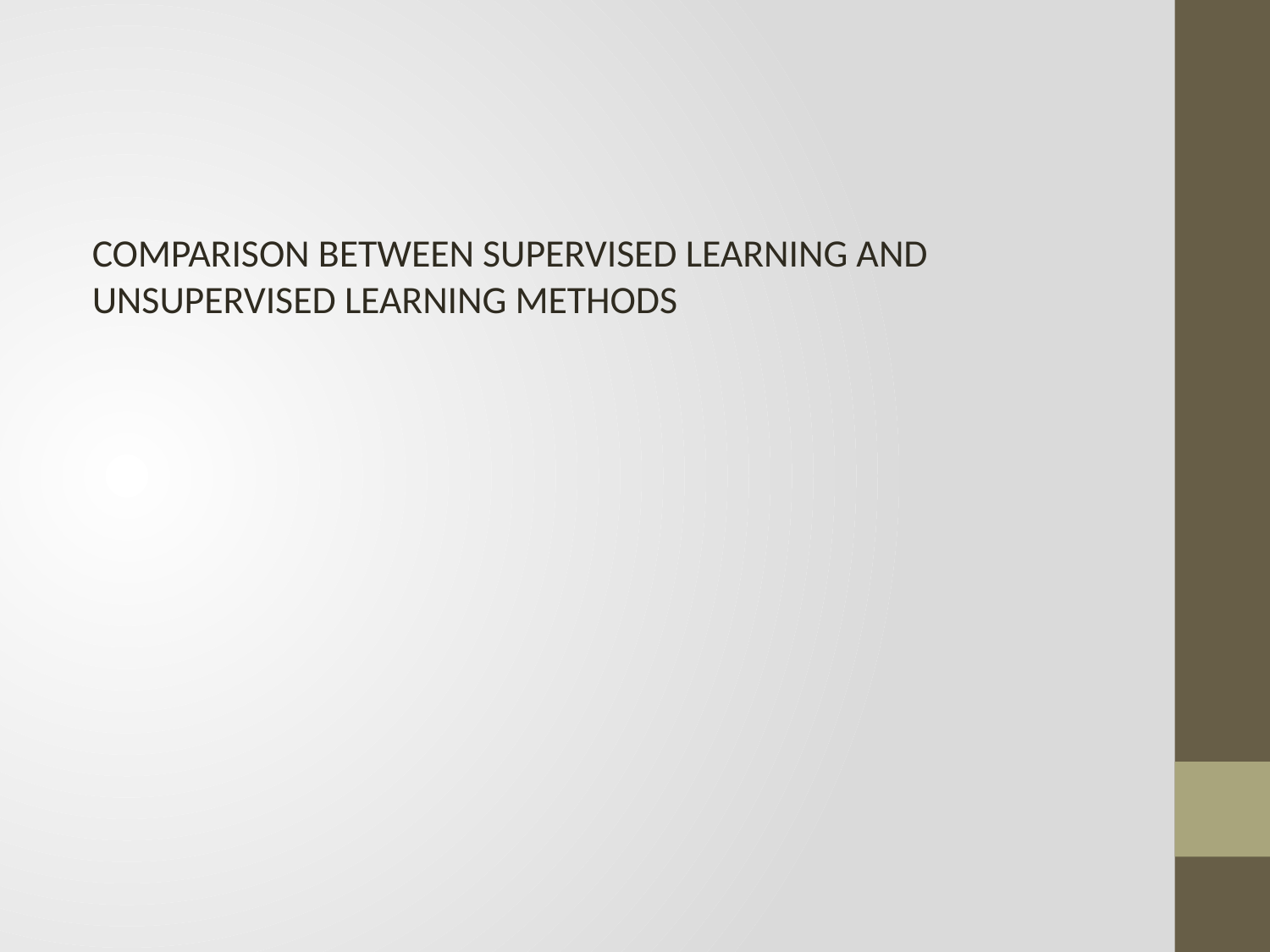

COMPARISON BETWEEN SUPERVISED LEARNING AND UNSUPERVISED LEARNING METHODS